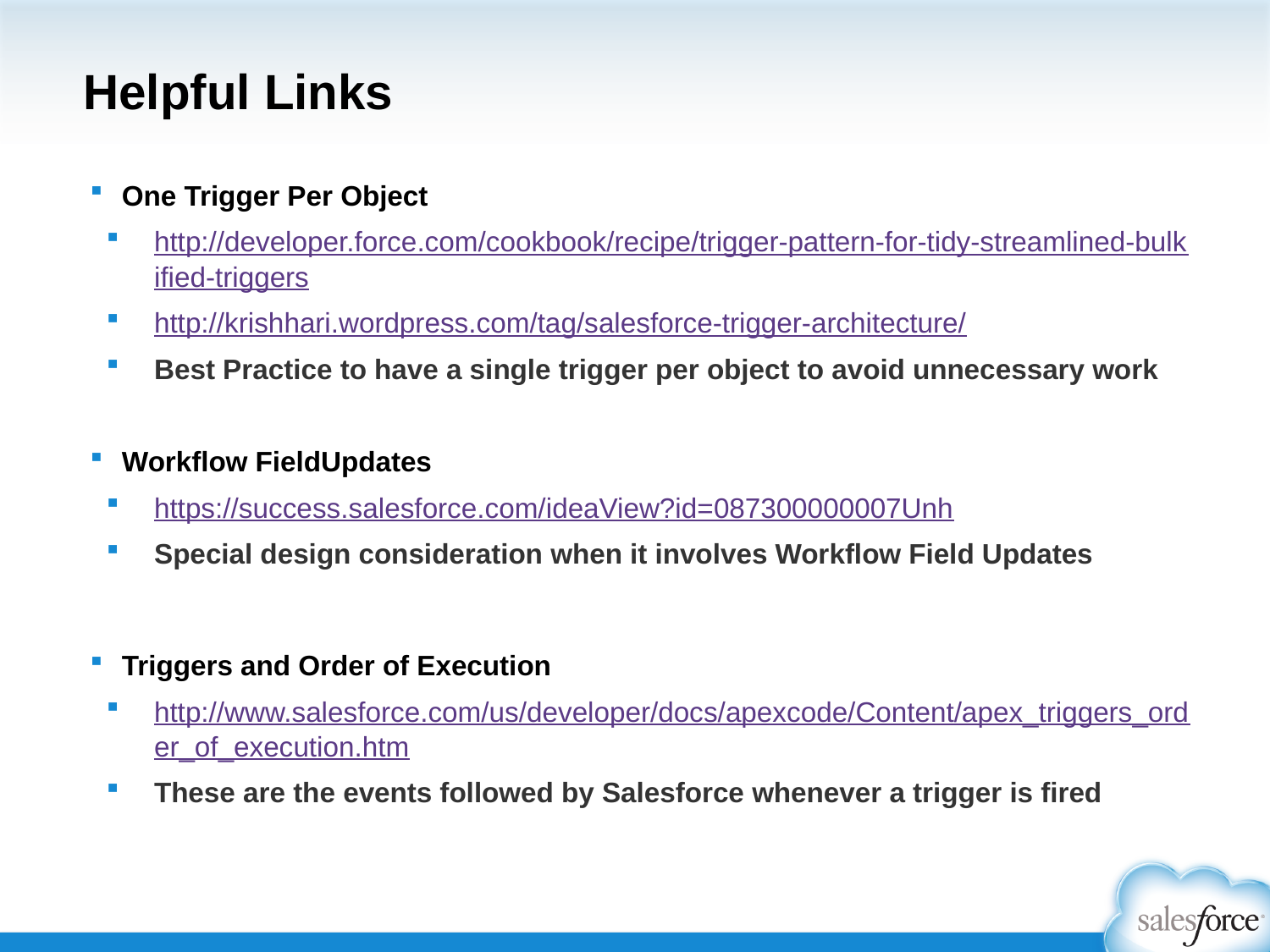

# Helpful Links
One Trigger Per Object
http://developer.force.com/cookbook/recipe/trigger-pattern-for-tidy-streamlined-bulkified-triggers
http://krishhari.wordpress.com/tag/salesforce-trigger-architecture/
Best Practice to have a single trigger per object to avoid unnecessary work

Workflow FieldUpdates
https://success.salesforce.com/ideaView?id=087300000007Unh
Special design consideration when it involves Workflow Field Updates

Triggers and Order of Execution
http://www.salesforce.com/us/developer/docs/apexcode/Content/apex_triggers_order_of_execution.htm
These are the events followed by Salesforce whenever a trigger is fired